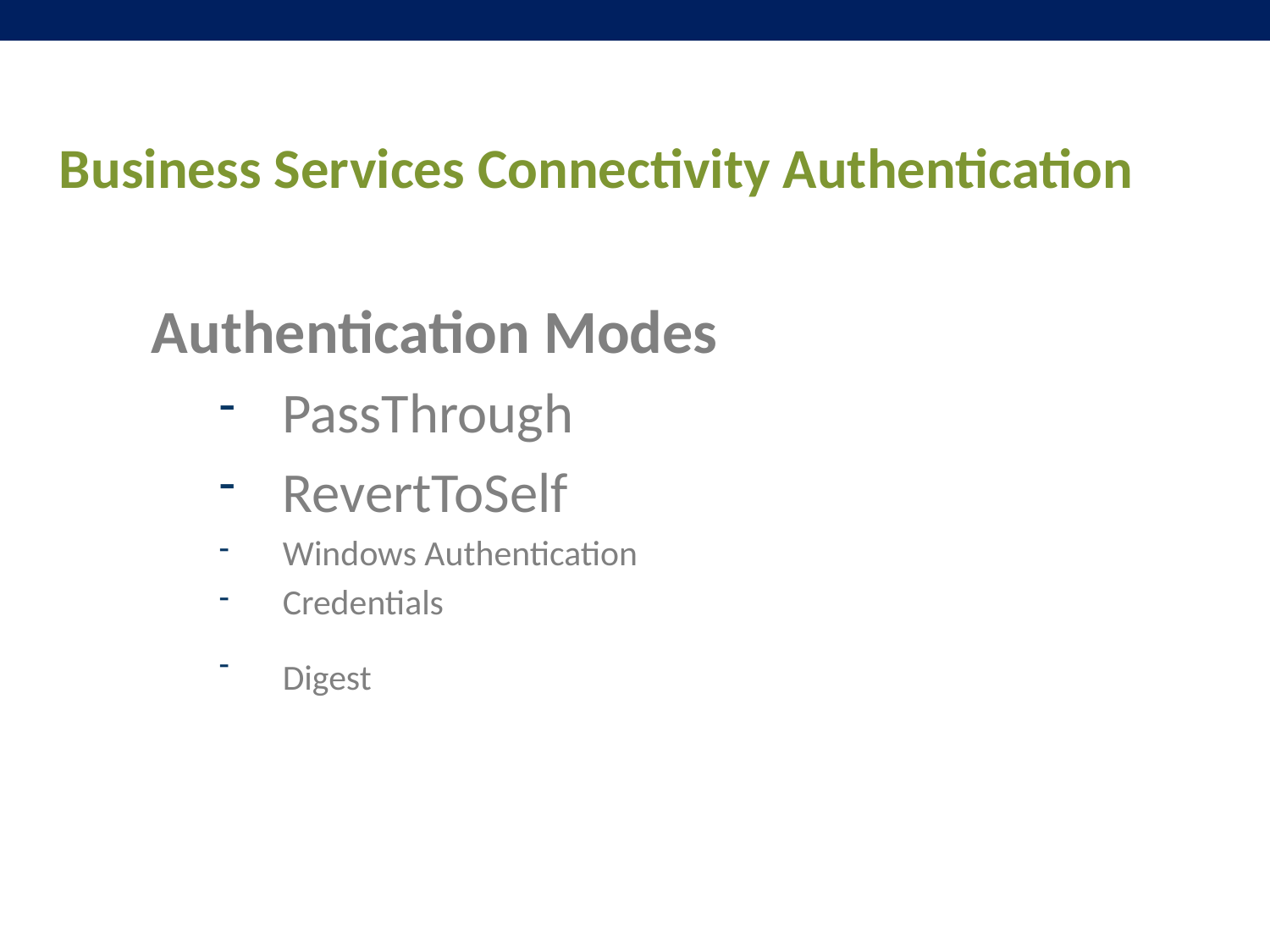

# Business Services Connectivity Authentication
Authentication Modes
PassThrough
RevertToSelf
Windows Authentication
Credentials
Digest